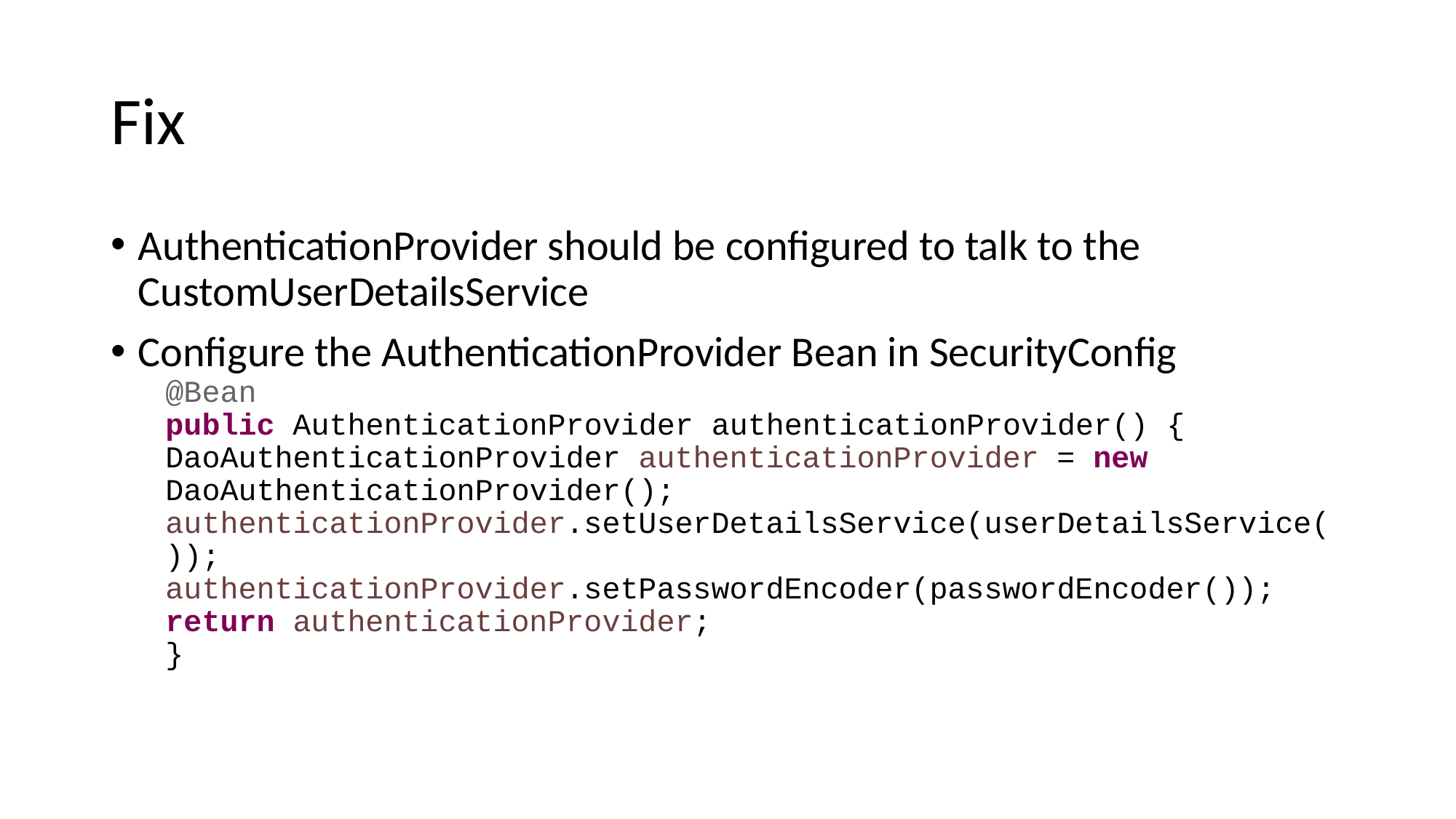

# Fix
AuthenticationProvider should be configured to talk to the CustomUserDetailsService
Configure the AuthenticationProvider Bean in SecurityConfig
@Bean
public AuthenticationProvider authenticationProvider() {
DaoAuthenticationProvider authenticationProvider = new DaoAuthenticationProvider();
authenticationProvider.setUserDetailsService(userDetailsService());
authenticationProvider.setPasswordEncoder(passwordEncoder());
return authenticationProvider;
}